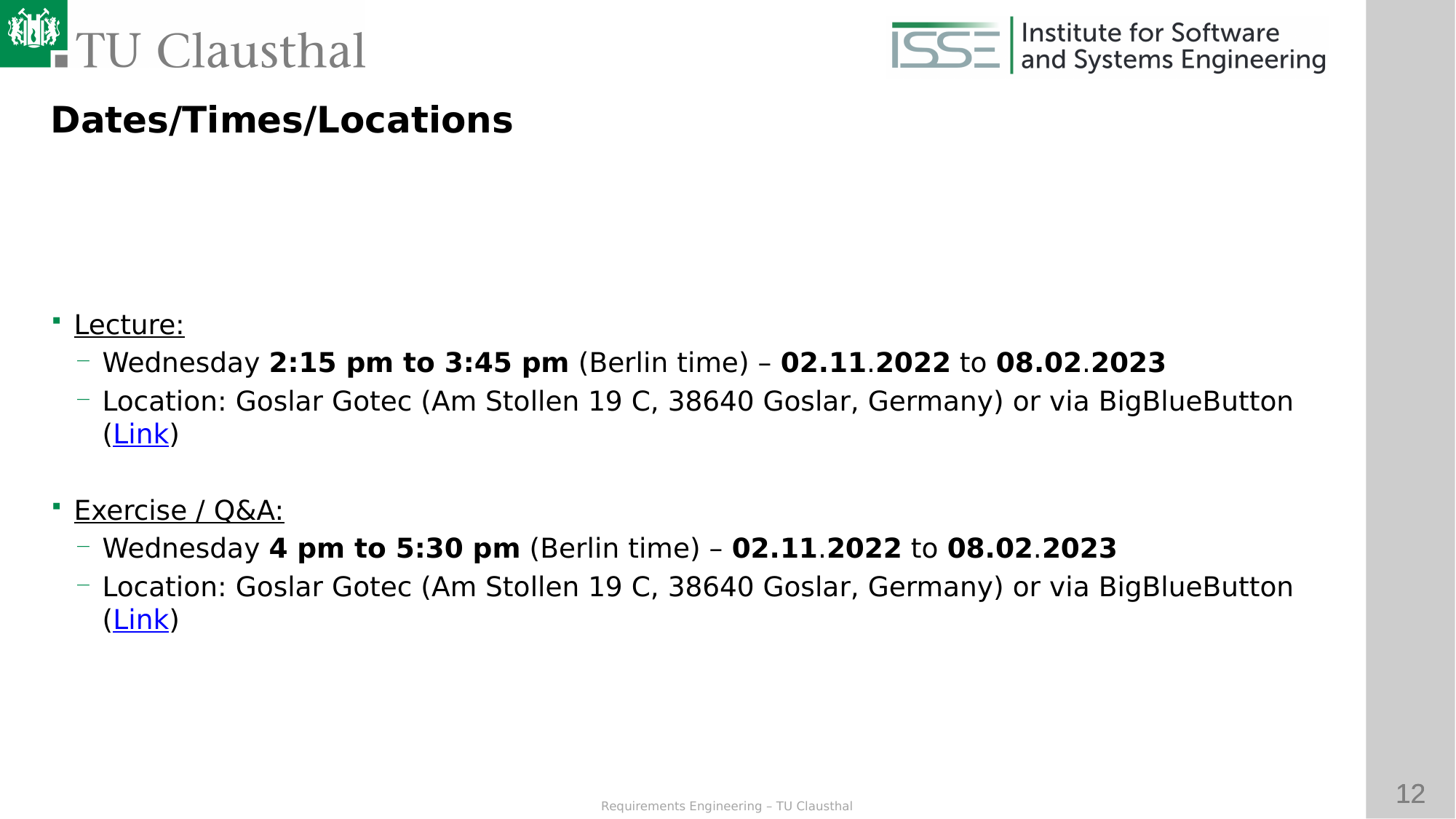

Dates/Times/Locations

Lecture:
Wednesday 2:15 pm to 3:45 pm (Berlin time) – 02.11.2022 to 08.02.2023
Location: Goslar Gotec (Am Stollen 19 C, 38640 Goslar, Germany) or via BigBlueButton (Link)

Exercise / Q&A:
Wednesday 4 pm to 5:30 pm (Berlin time) – 02.11.2022 to 08.02.2023
Location: Goslar Gotec (Am Stollen 19 C, 38640 Goslar, Germany) or via BigBlueButton (Link)